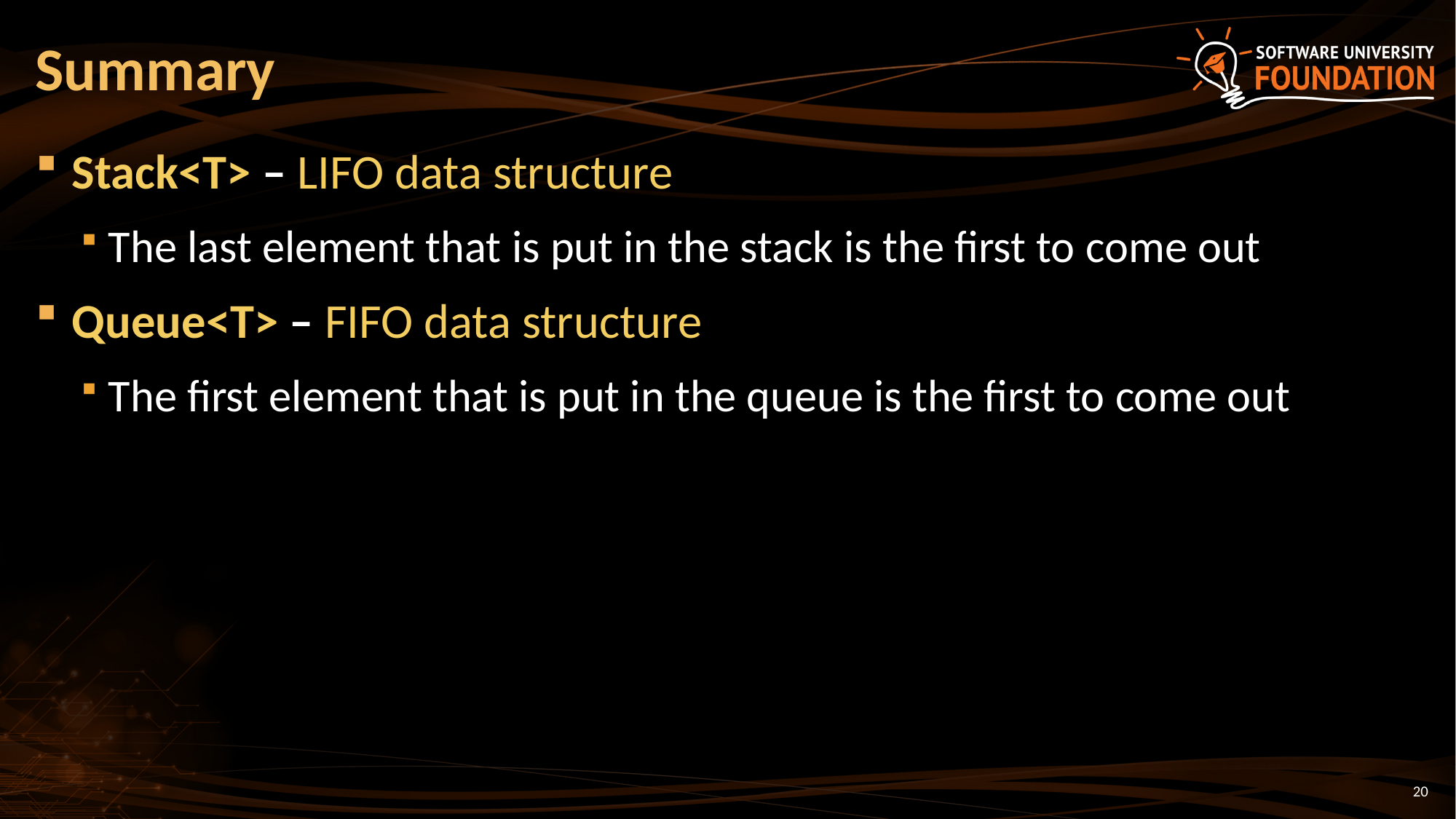

# Summary
Stack<T> – LIFO data structure
The last element that is put in the stack is the first to come out
Queue<T> – FIFO data structure
The first element that is put in the queue is the first to come out
20